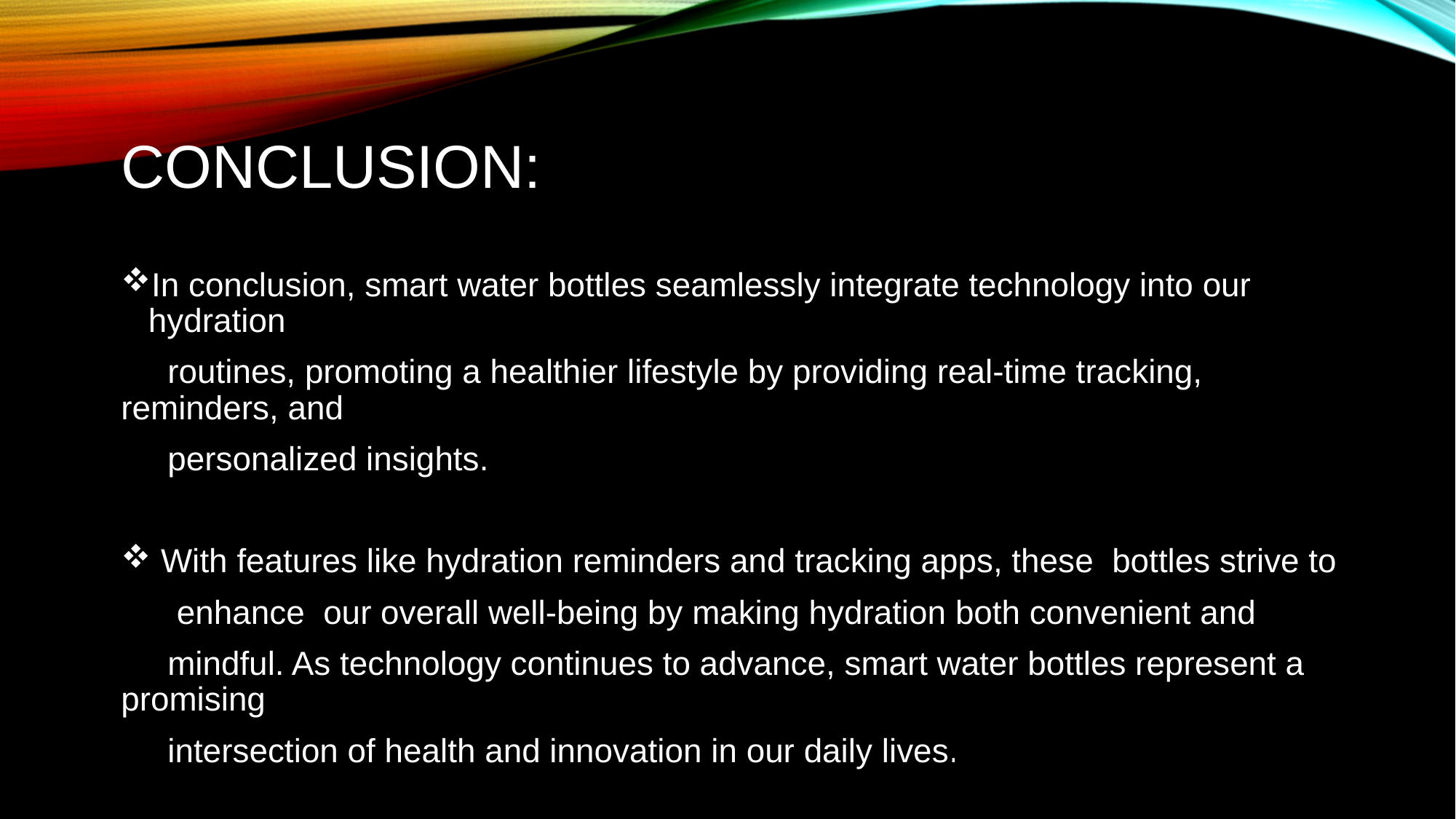

# Conclusion:
In conclusion, smart water bottles seamlessly integrate technology into our hydration
     routines, promoting a healthier lifestyle by providing real-time tracking, reminders, and
     personalized insights.

 With features like hydration reminders and tracking apps, these  bottles strive to
      enhance  our overall well-being by making hydration both convenient and
     mindful. As technology continues to advance, smart water bottles represent a promising
     intersection of health and innovation in our daily lives.